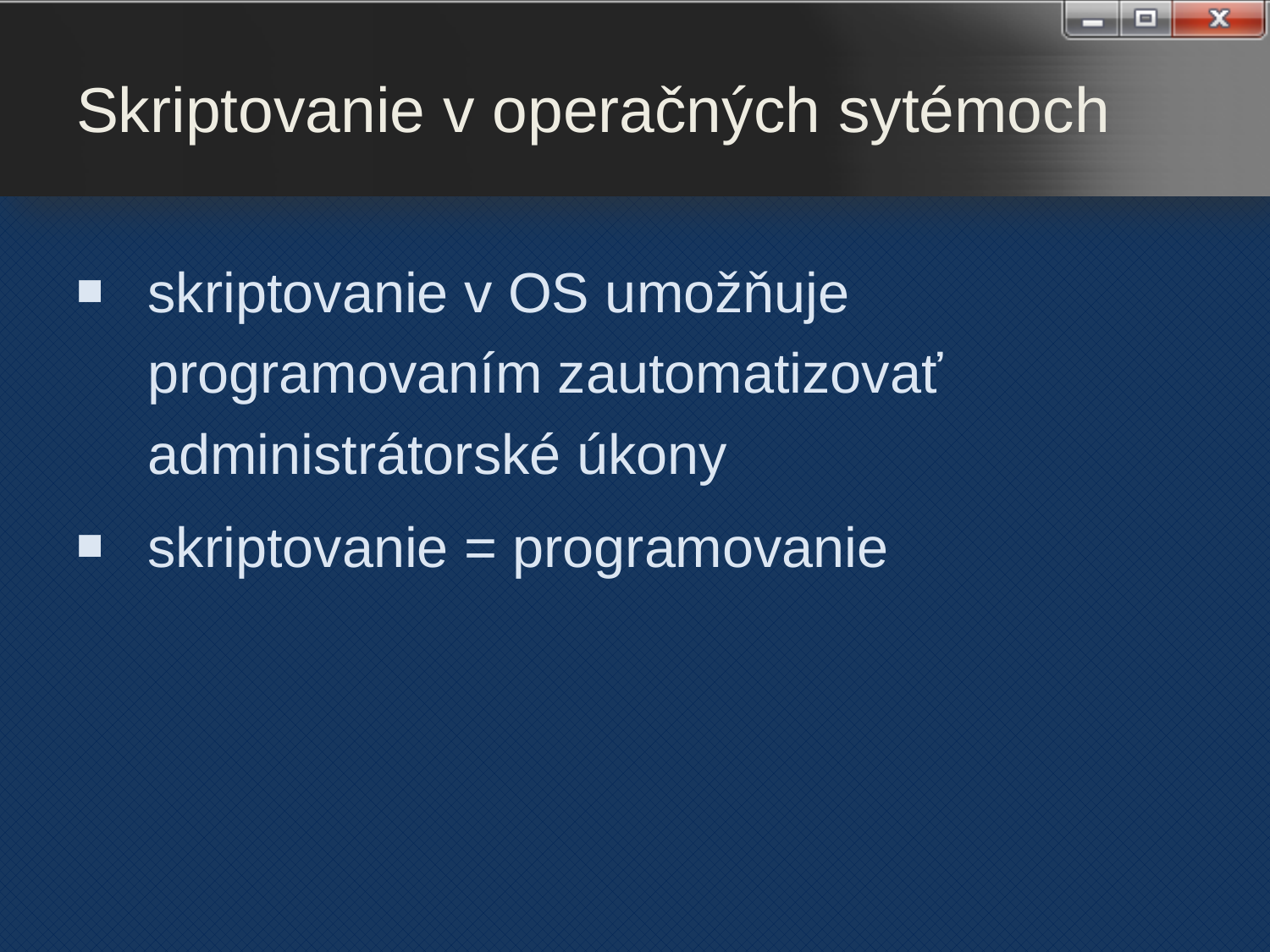

# Skriptovanie v operačných sytémoch
skriptovanie v OS umožňuje programovaním zautomatizovať administrátorské úkony
skriptovanie = programovanie